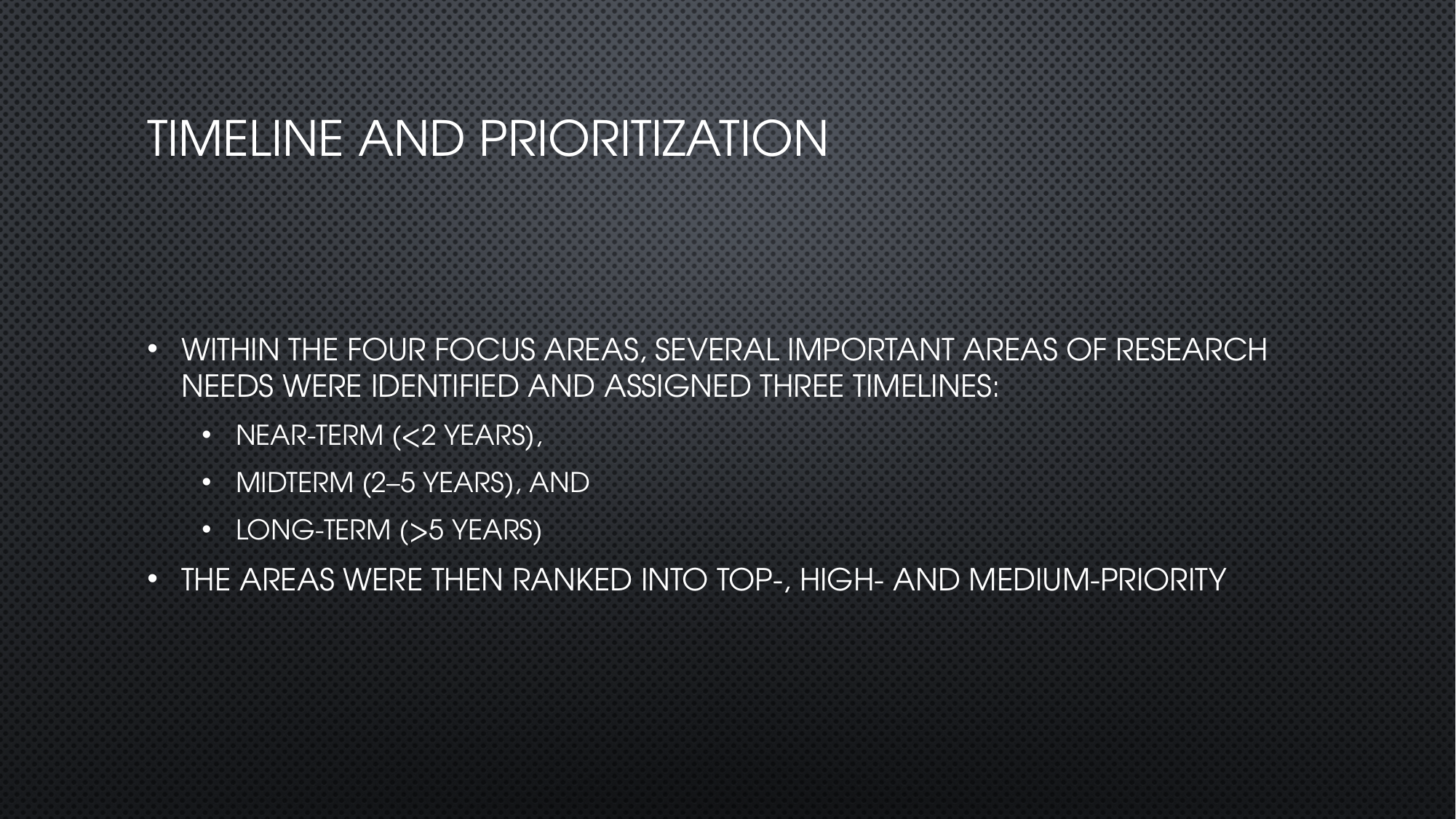

# Timeline and Prioritization
Within the four focus areas, several important areas of research needs were identified and assigned three timelines:
near-term (<2 years),
Midterm (2–5 years), and
long-term (>5 years)
The areas were then ranked into top-, high- and medium-priority